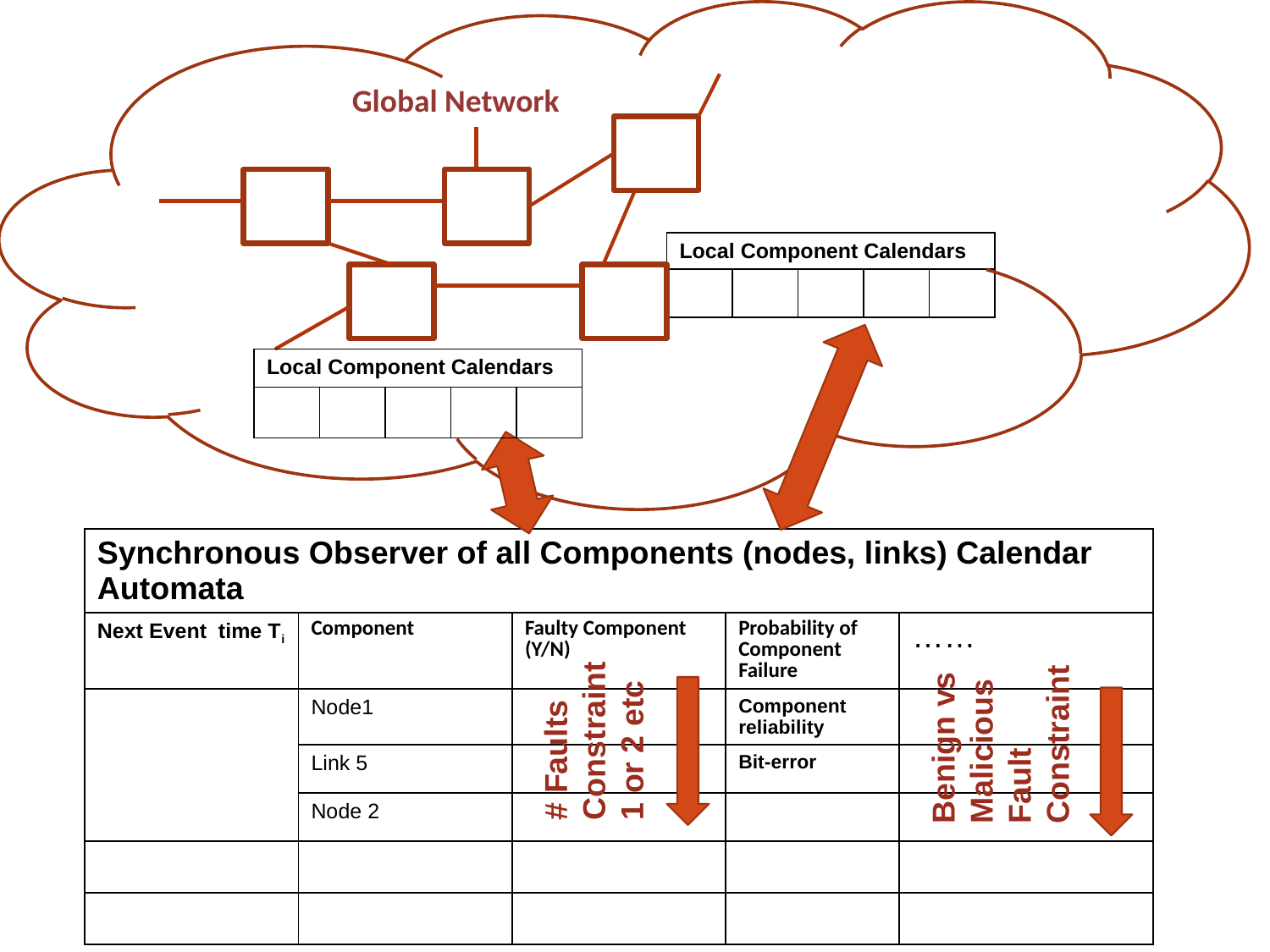

Global Network

| Local Component Calendars |  |  |  |  |
| --- | --- | --- | --- | --- |
|  |  |  |  |  |

| Local Component Calendars |  |  |  |  |
| --- | --- | --- | --- | --- |
|  |  |  |  |  |

| Synchronous Observer of all Components (nodes, links) Calendar Automata |  |  |  |  |
| --- | --- | --- | --- | --- |
| Next Event time Ti | Component | Faulty Component (Y/N) | Probability of Component Failure | …… |
|  | Node1 |  | Component reliability |  |
|  | Link 5 |  | Bit-error |  |
|  | Node 2 |  |  |  |
|  |  |  |  |  |
|  |  |  |  |  |
Benign vs
Malicious
Fault
Constraint
# Faults
Constraint
1 or 2 etc